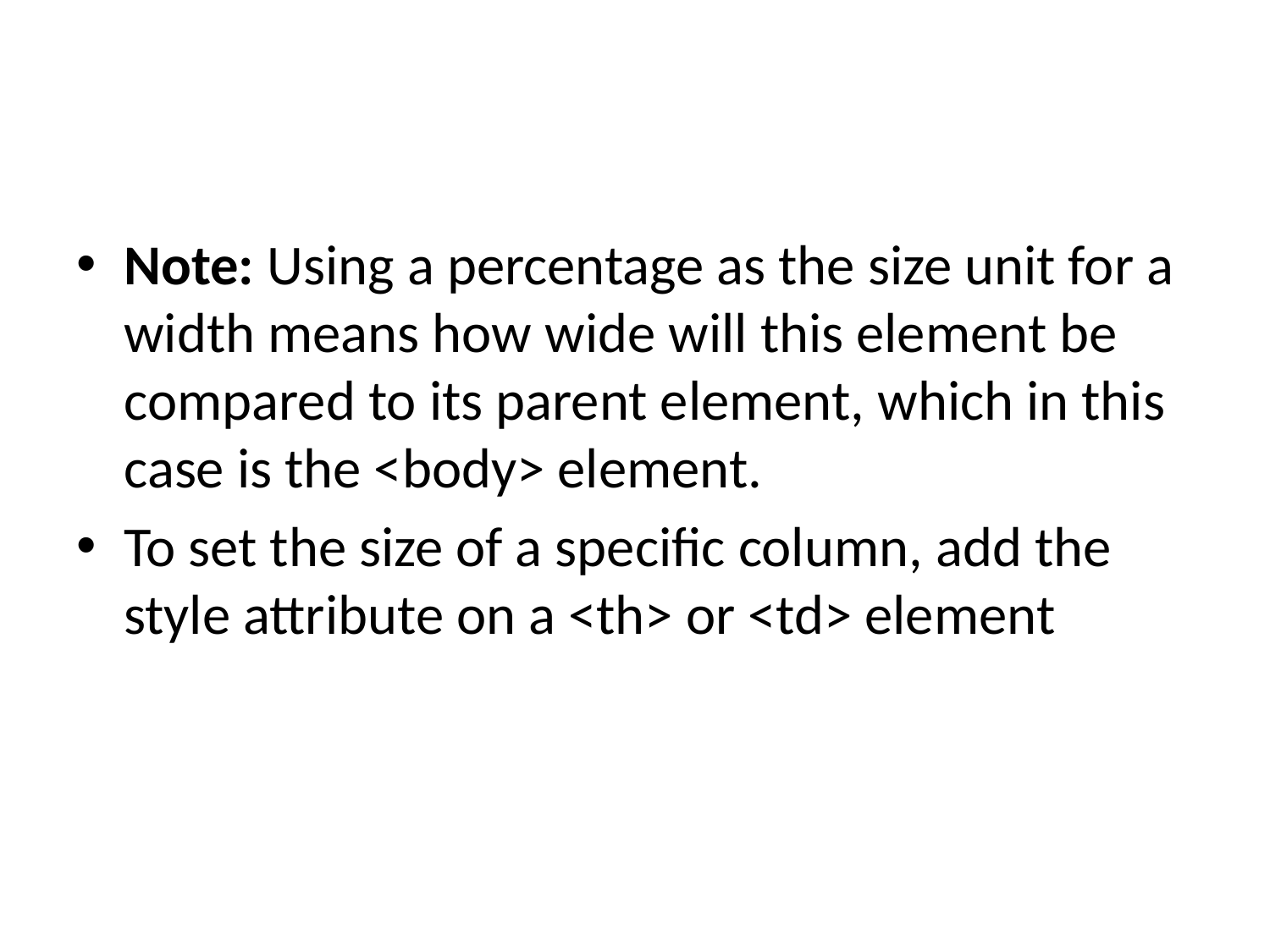

#
Note: Using a percentage as the size unit for a width means how wide will this element be compared to its parent element, which in this case is the <body> element.
To set the size of a specific column, add the style attribute on a <th> or <td> element